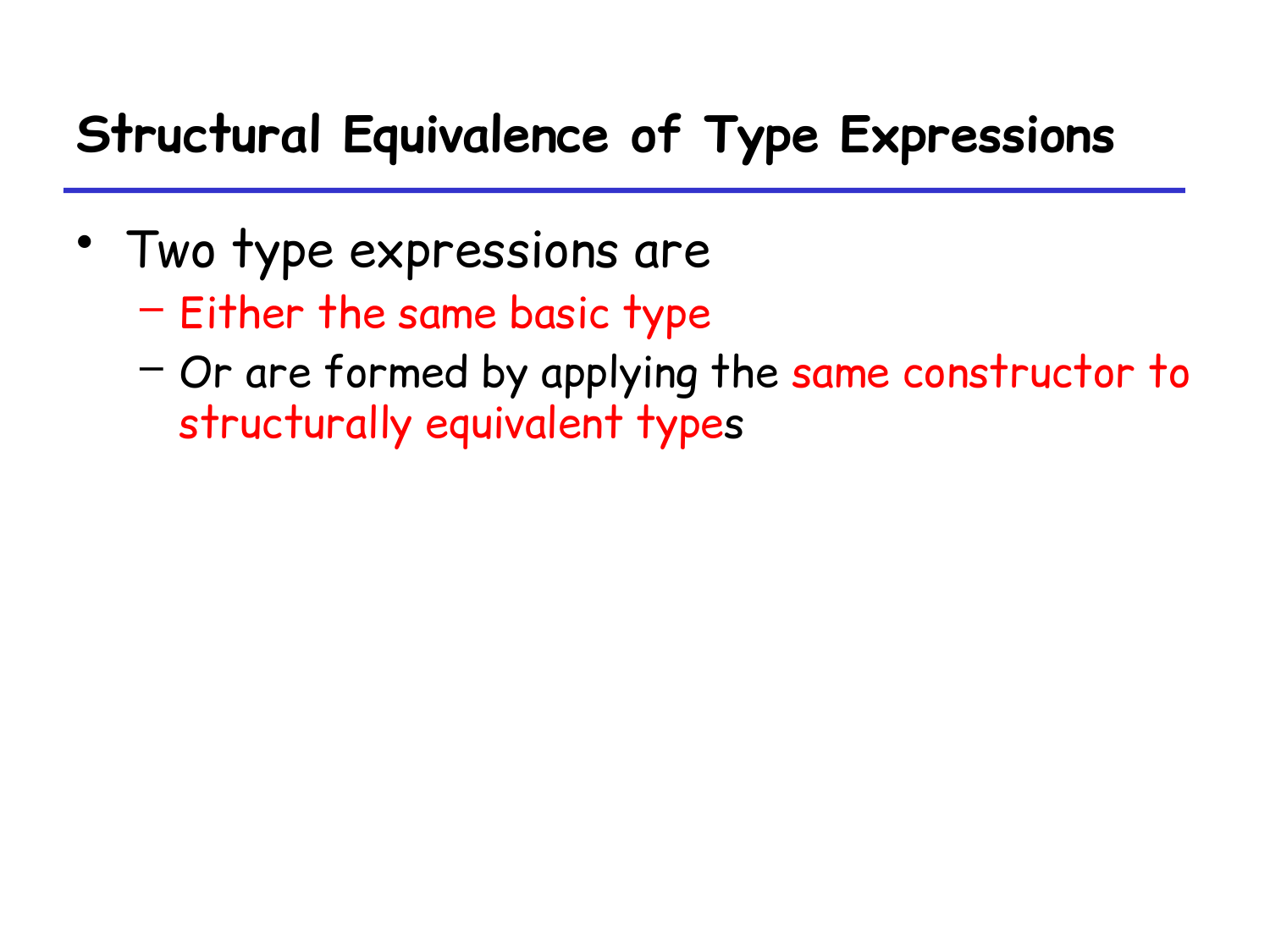

# Structural Equivalence of Type Expressions
Two type expressions are
Either the same basic type
Or are formed by applying the same constructor to structurally equivalent types

34